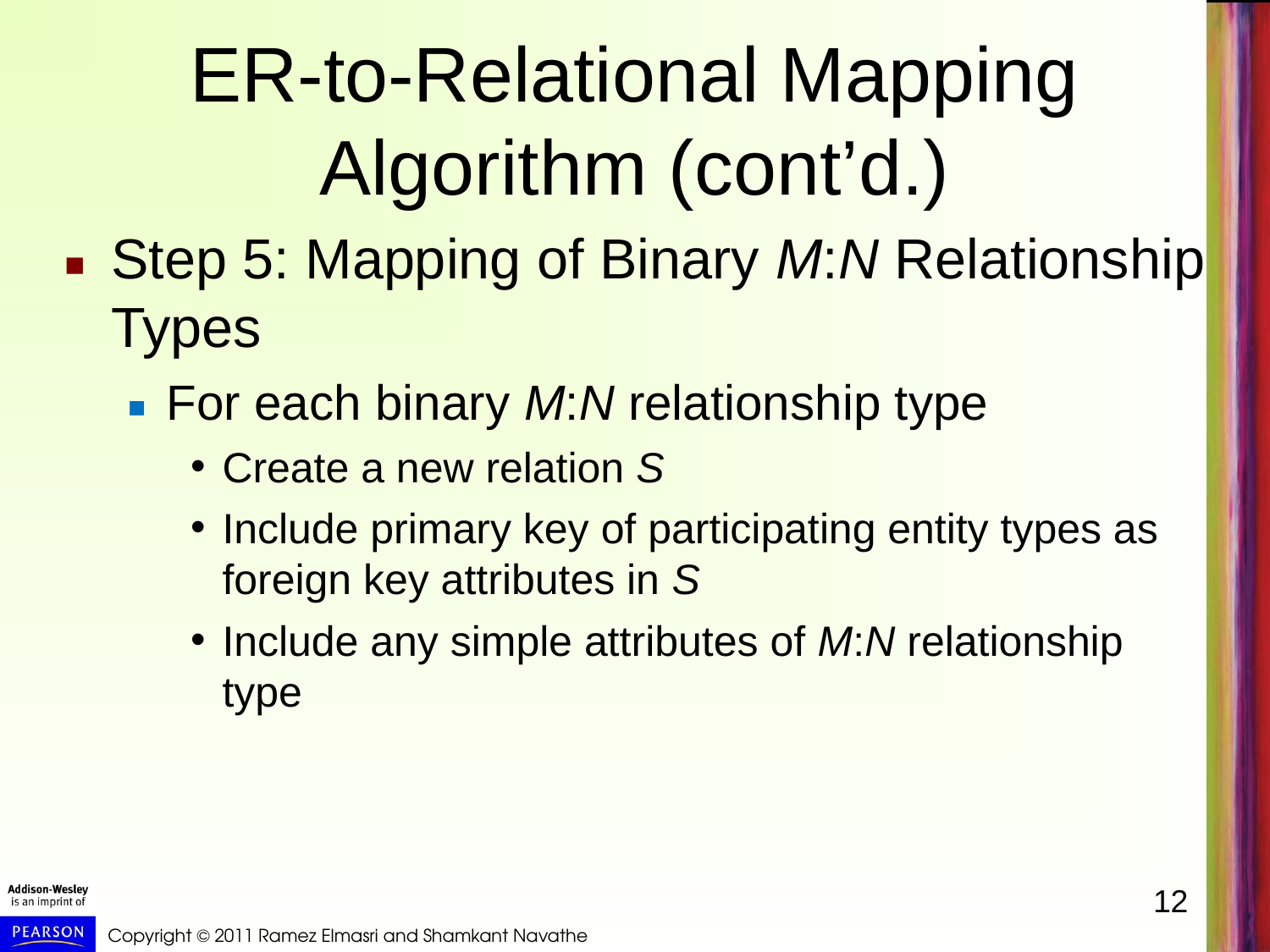

# ER-to-Relational Mapping Algorithm (cont’d.)
Step 5: Mapping of Binary M:N Relationship Types
For each binary M:N relationship type
Create a new relation S
Include primary key of participating entity types as foreign key attributes in S
Include any simple attributes of M:N relationship type
12